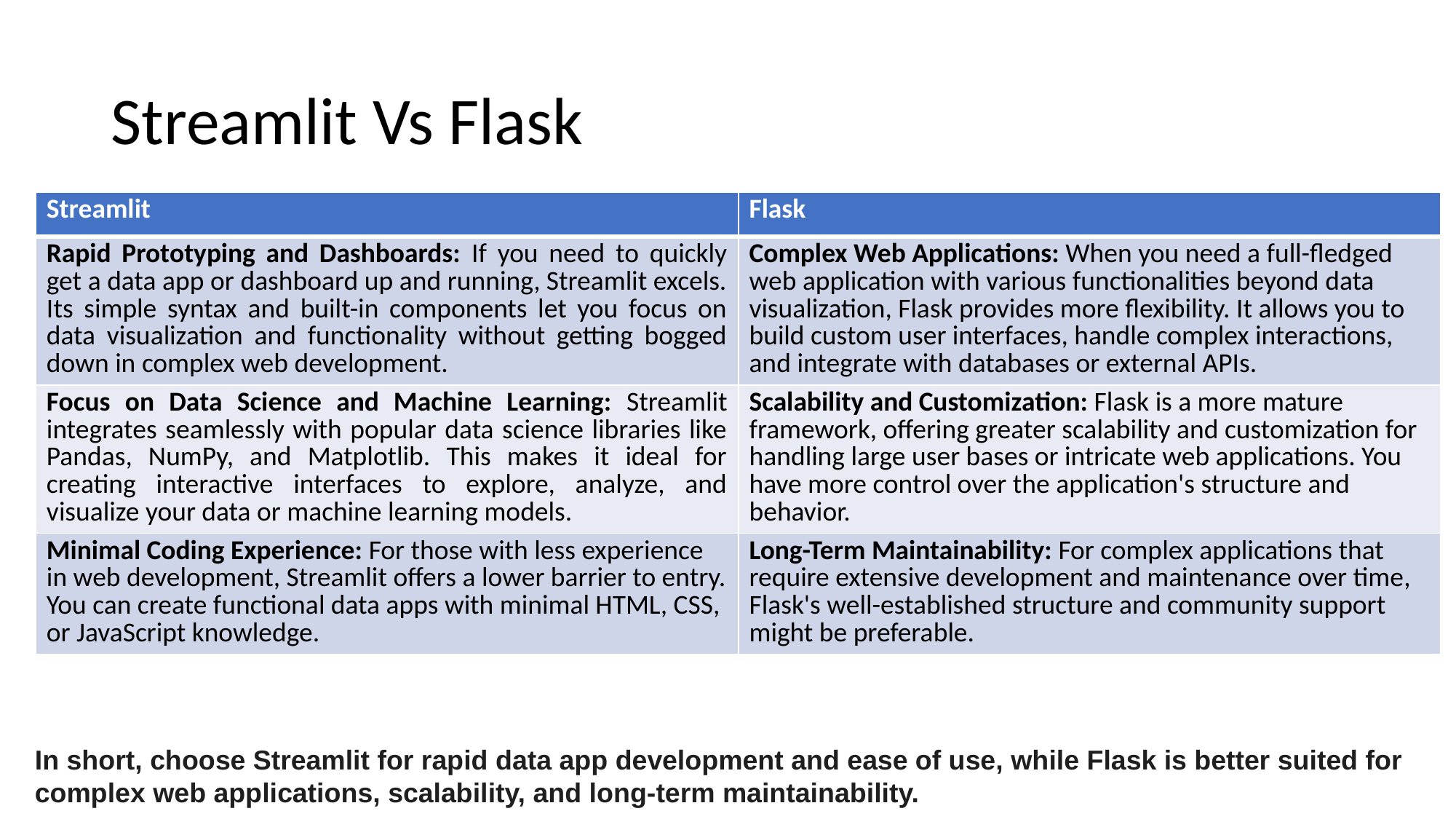

# Streamlit Vs Flask
| Streamlit | Flask |
| --- | --- |
| Rapid Prototyping and Dashboards: If you need to quickly get a data app or dashboard up and running, Streamlit excels. Its simple syntax and built-in components let you focus on data visualization and functionality without getting bogged down in complex web development. | Complex Web Applications: When you need a full-fledged web application with various functionalities beyond data visualization, Flask provides more flexibility. It allows you to build custom user interfaces, handle complex interactions, and integrate with databases or external APIs. |
| Focus on Data Science and Machine Learning: Streamlit integrates seamlessly with popular data science libraries like Pandas, NumPy, and Matplotlib. This makes it ideal for creating interactive interfaces to explore, analyze, and visualize your data or machine learning models. | Scalability and Customization: Flask is a more mature framework, offering greater scalability and customization for handling large user bases or intricate web applications. You have more control over the application's structure and behavior. |
| Minimal Coding Experience: For those with less experience in web development, Streamlit offers a lower barrier to entry. You can create functional data apps with minimal HTML, CSS, or JavaScript knowledge. | Long-Term Maintainability: For complex applications that require extensive development and maintenance over time, Flask's well-established structure and community support might be preferable. |
In short, choose Streamlit for rapid data app development and ease of use, while Flask is better suited for complex web applications, scalability, and long-term maintainability.